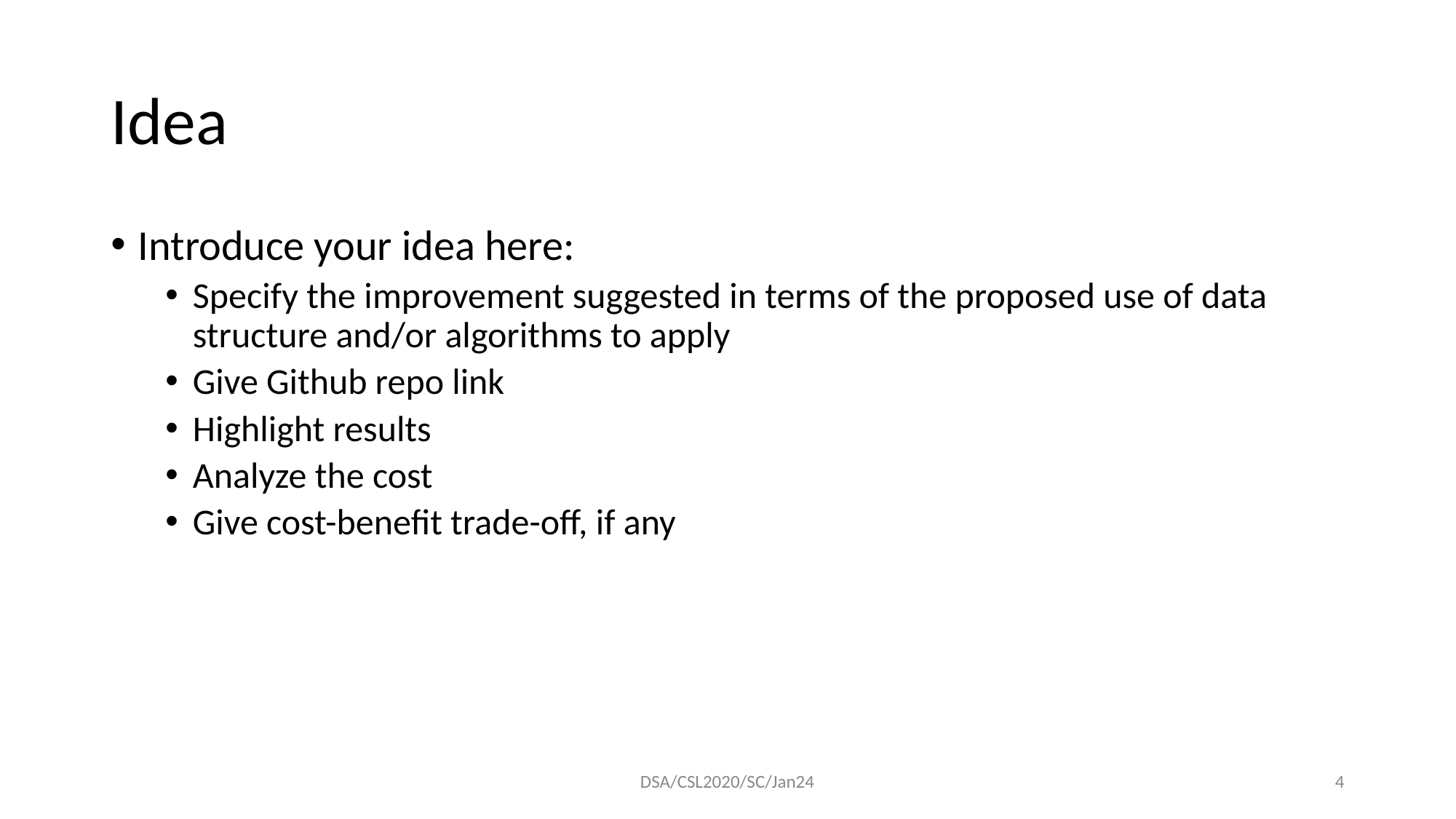

# Idea
Introduce your idea here:
Specify the improvement suggested in terms of the proposed use of data structure and/or algorithms to apply
Give Github repo link
Highlight results
Analyze the cost
Give cost-benefit trade-off, if any

DSA/CSL2020/SC/Jan24
4